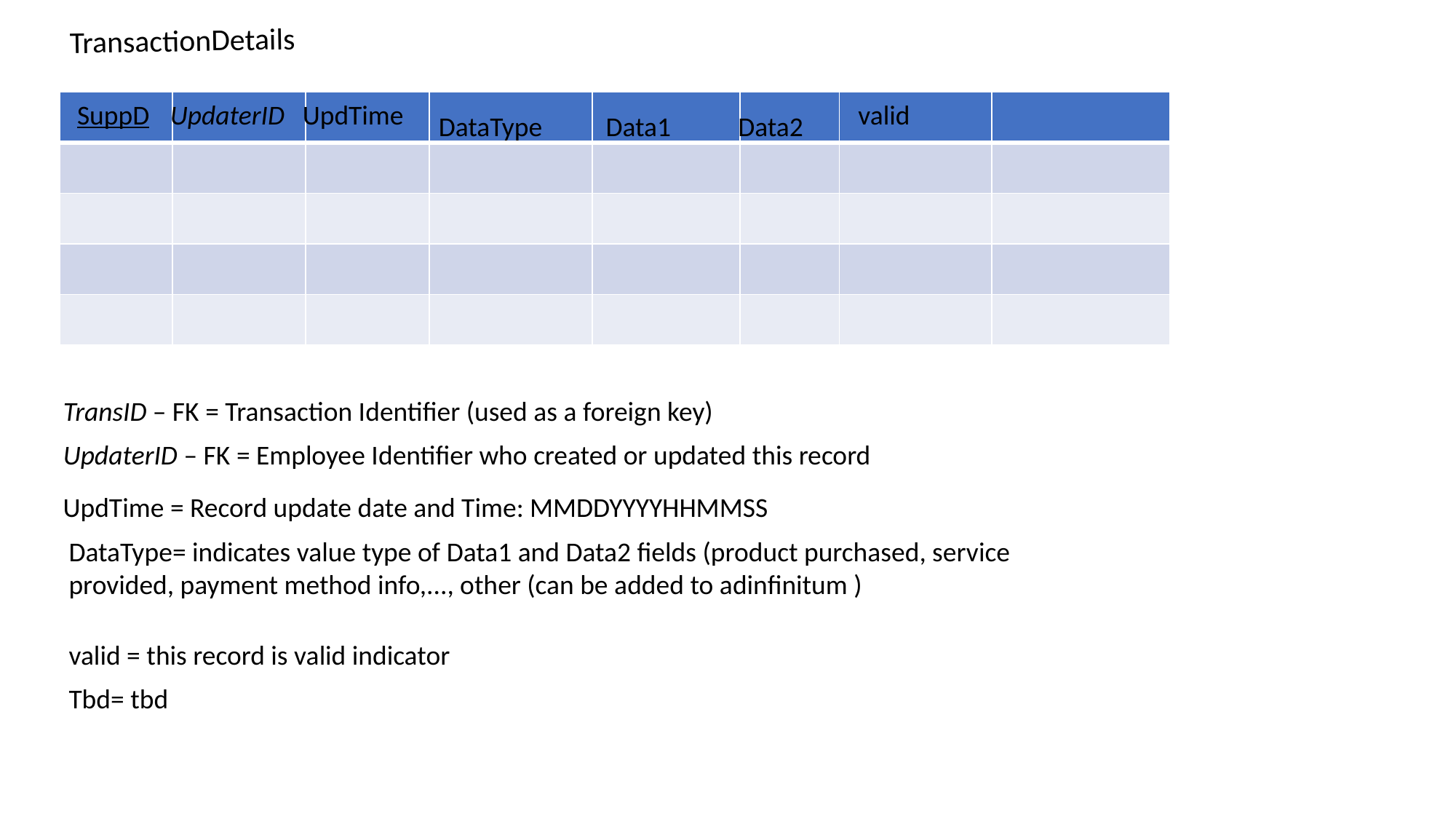

TransactionDetails
SuppD
UpdaterID
|  |  |  |  |  |  |  |  |
| --- | --- | --- | --- | --- | --- | --- | --- |
|  |  |  |  |  |  |  |  |
|  |  |  |  |  |  |  |  |
|  |  |  |  |  |  |  |  |
|  |  |  |  |  |  |  |  |
UpdTime
valid
DataType
Data1
Data2
TransID – FK = Transaction Identifier (used as a foreign key)
UpdaterID – FK = Employee Identifier who created or updated this record
UpdTime = Record update date and Time: MMDDYYYYHHMMSS
DataType= indicates value type of Data1 and Data2 fields (product purchased, service provided, payment method info,..., other (can be added to adinfinitum )
valid = this record is valid indicator
Tbd= tbd